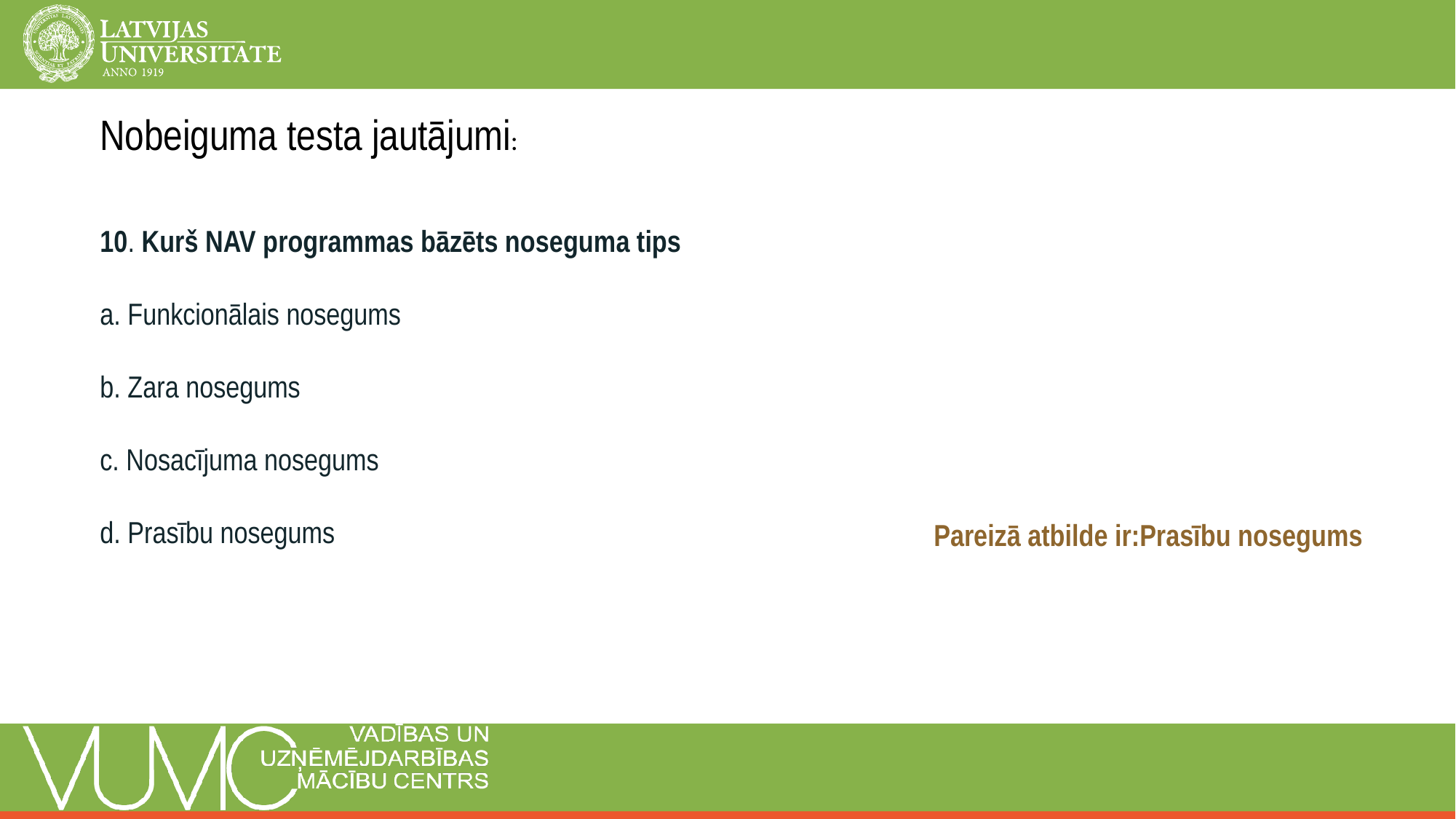

Nobeiguma testa jautājumi:
10. Kurš NAV programmas bāzēts noseguma tips

a. Funkcionālais nosegums
b. Zara nosegums
c. Nosacījuma nosegums
d. Prasību nosegums
Pareizā atbilde ir:Prasību nosegums